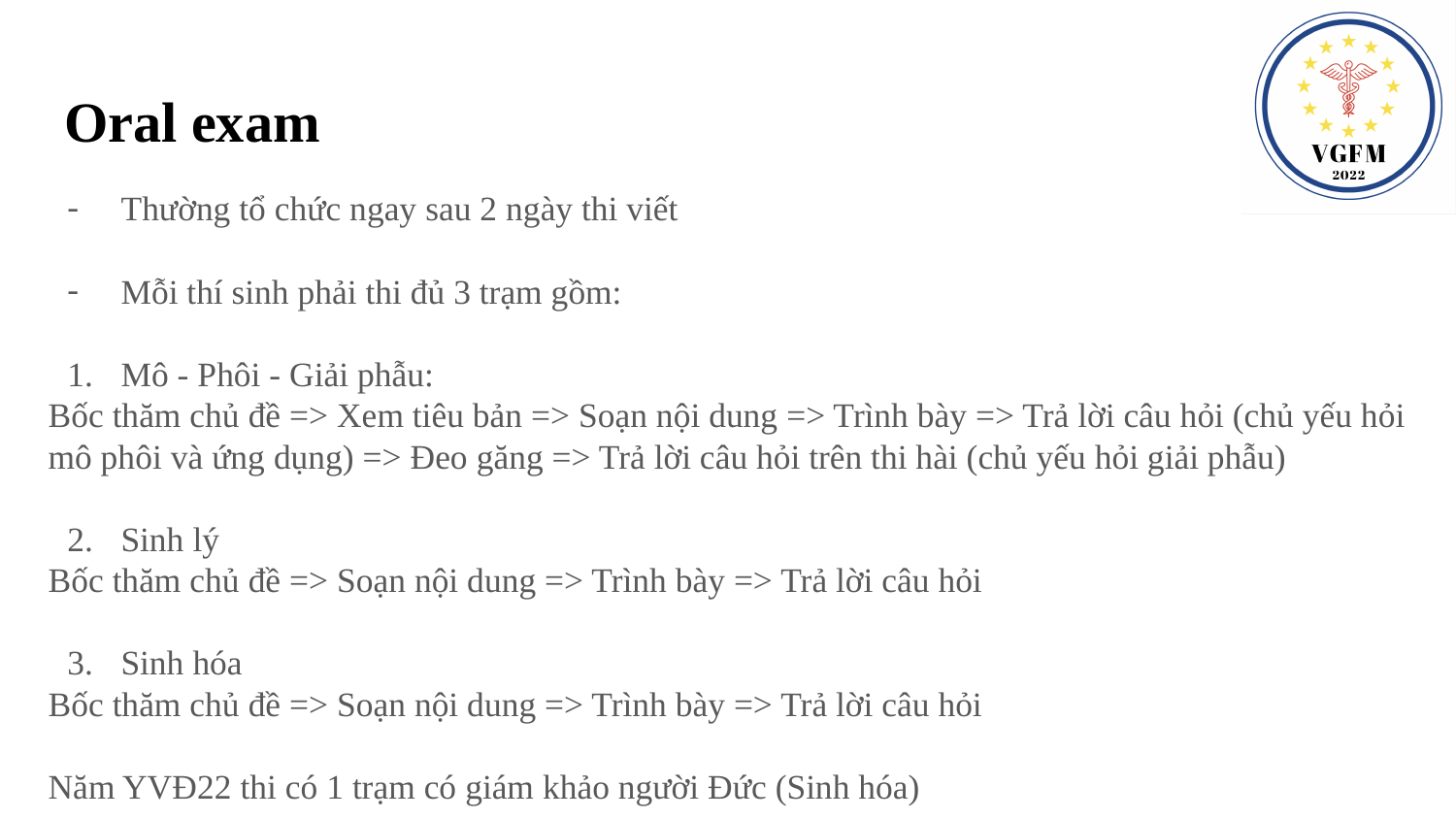

Oral exam
Thường tổ chức ngay sau 2 ngày thi viết

Mỗi thí sinh phải thi đủ 3 trạm gồm:

Mô - Phôi - Giải phẫu:
Bốc thăm chủ đề => Xem tiêu bản => Soạn nội dung => Trình bày => Trả lời câu hỏi (chủ yếu hỏi mô phôi và ứng dụng) => Đeo găng => Trả lời câu hỏi trên thi hài (chủ yếu hỏi giải phẫu)

Sinh lý
Bốc thăm chủ đề => Soạn nội dung => Trình bày => Trả lời câu hỏi

Sinh hóa
Bốc thăm chủ đề => Soạn nội dung => Trình bày => Trả lời câu hỏi

Năm YVĐ22 thi có 1 trạm có giám khảo người Đức (Sinh hóa)